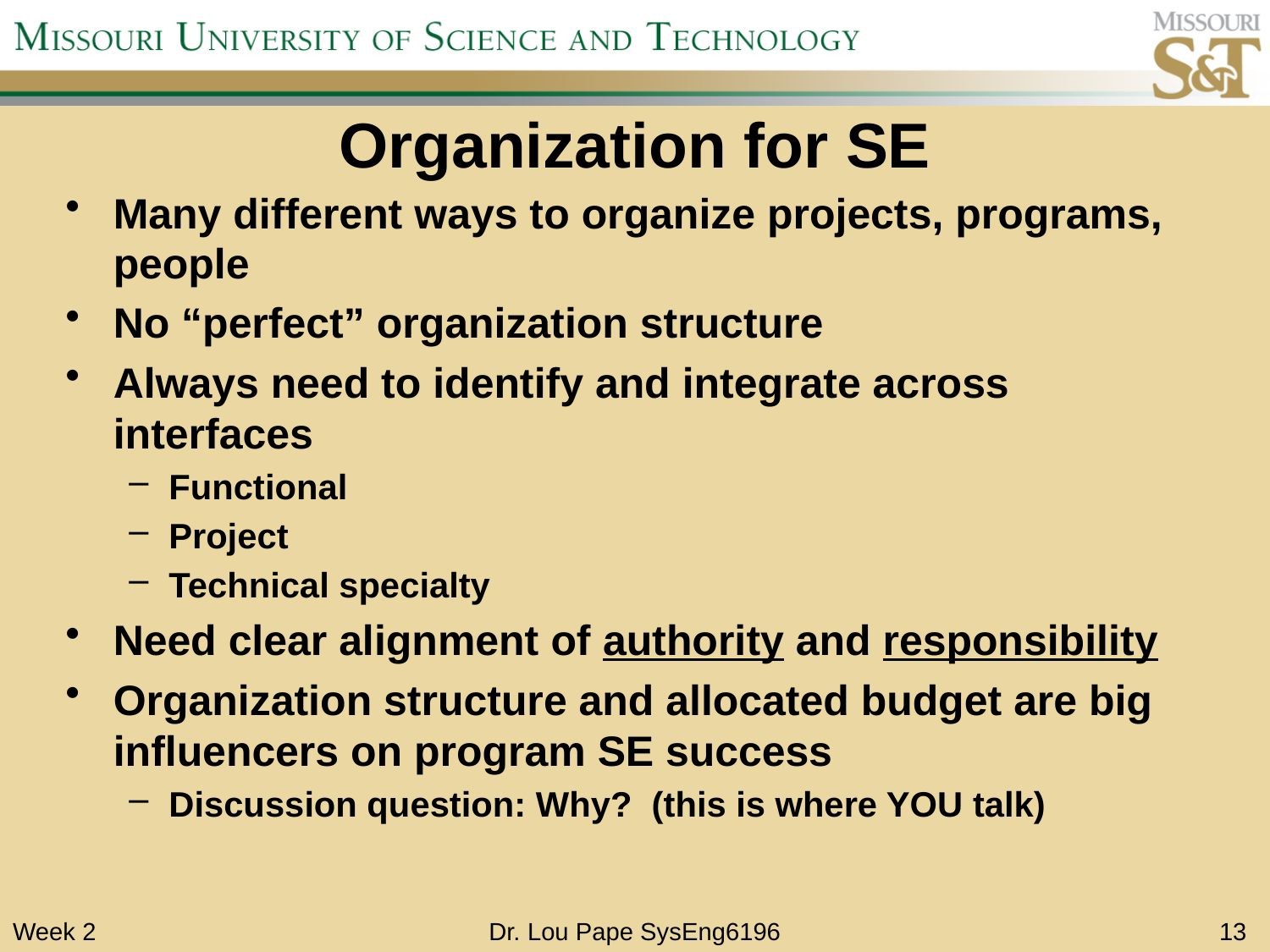

# Organization for SE
Many different ways to organize projects, programs, people
No “perfect” organization structure
Always need to identify and integrate across interfaces
Functional
Project
Technical specialty
Need clear alignment of authority and responsibility
Organization structure and allocated budget are big influencers on program SE success
Discussion question: Why?  (this is where YOU talk)
Week 2
Dr. Lou Pape SysEng6196
13